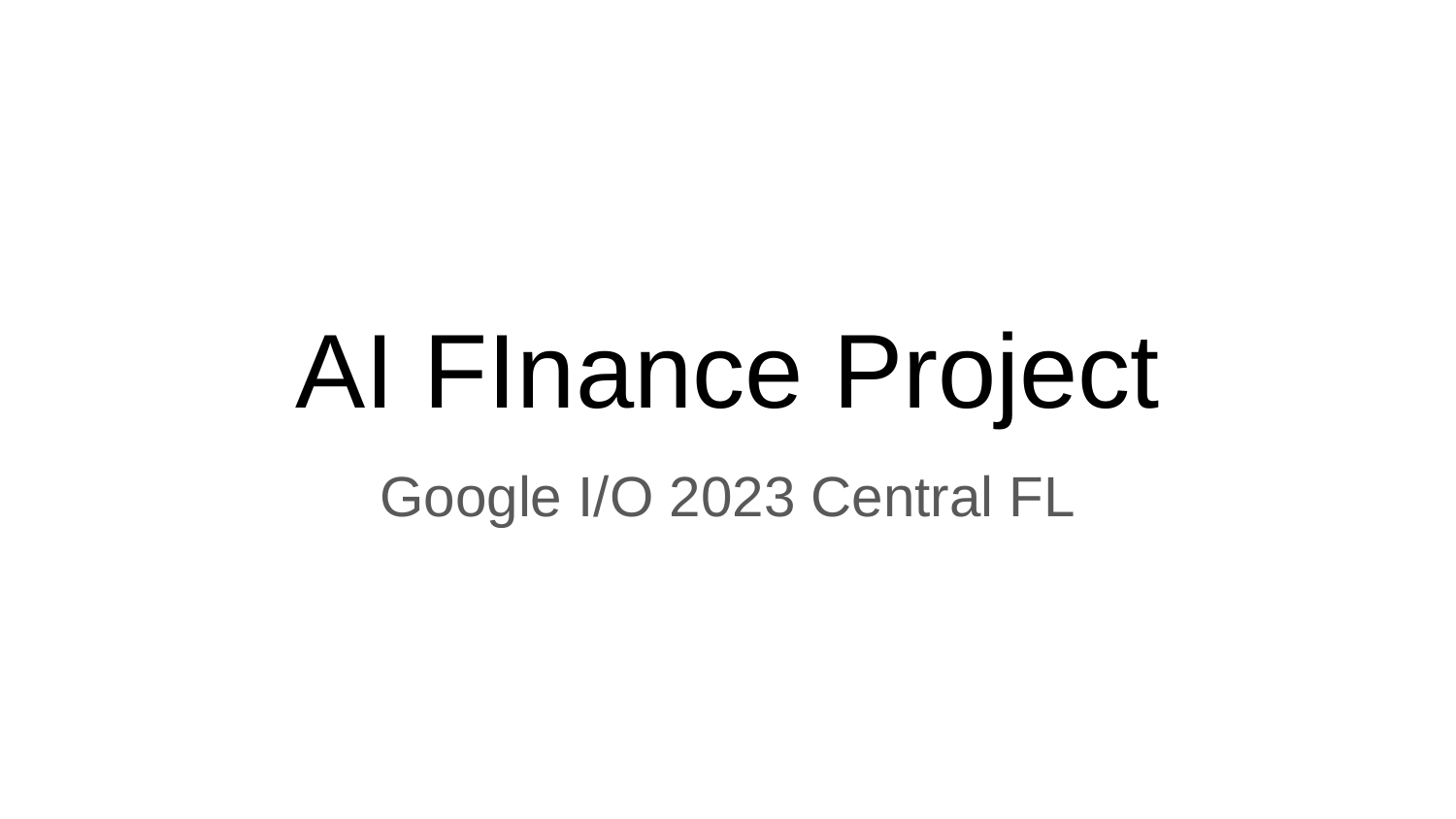

# AI FInance Project
Google I/O 2023 Central FL